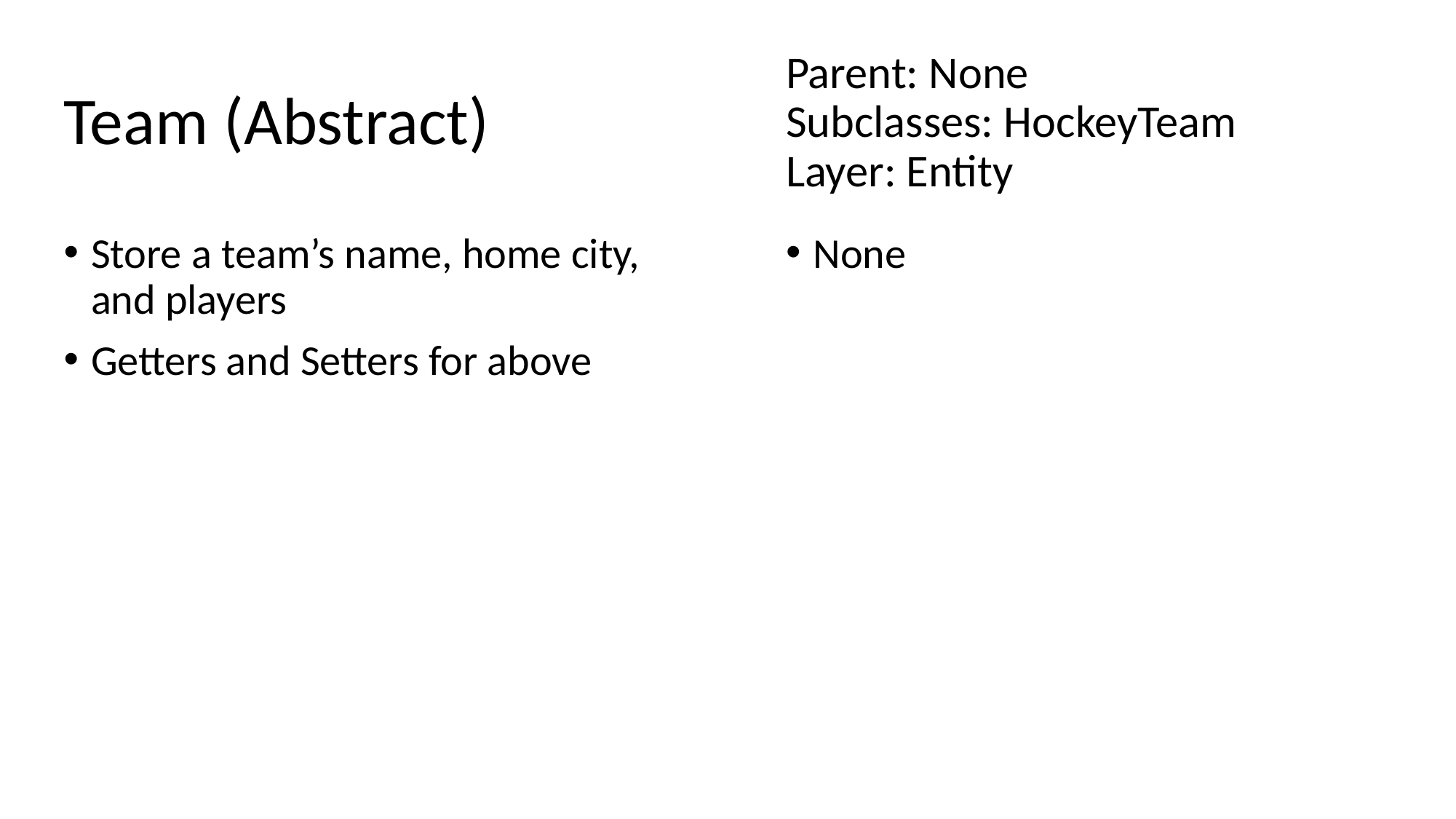

# Team (Abstract)
Parent: None
Subclasses: HockeyTeam
Layer: Entity
Store a team’s name, home city, and players
Getters and Setters for above
None